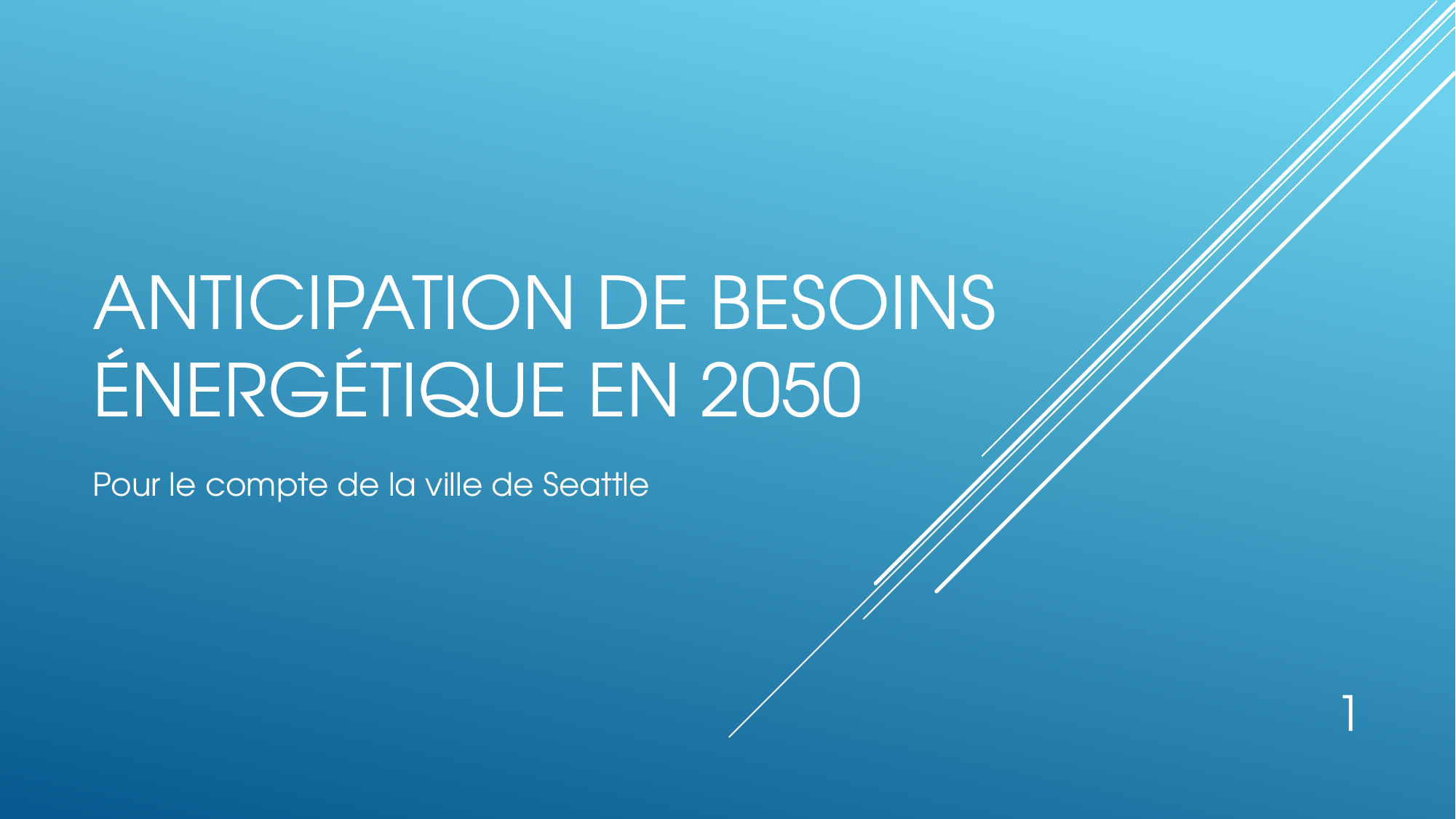

# Anticipation de besoins énergétique en 2050
Pour le compte de la ville de Seattle
1